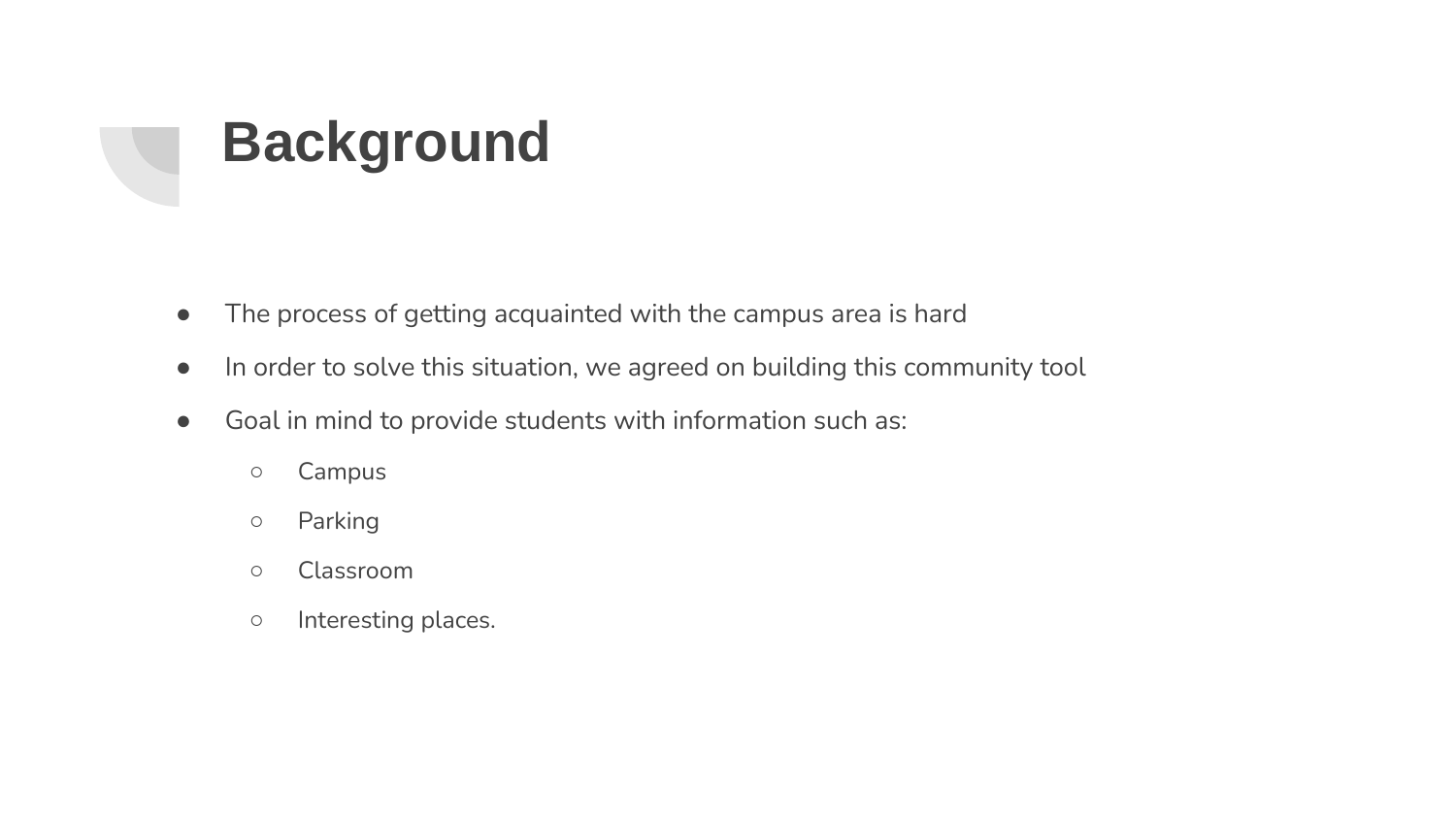

# Background
The process of getting acquainted with the campus area is hard
In order to solve this situation, we agreed on building this community tool
Goal in mind to provide students with information such as:
Campus
Parking
Classroom
Interesting places.